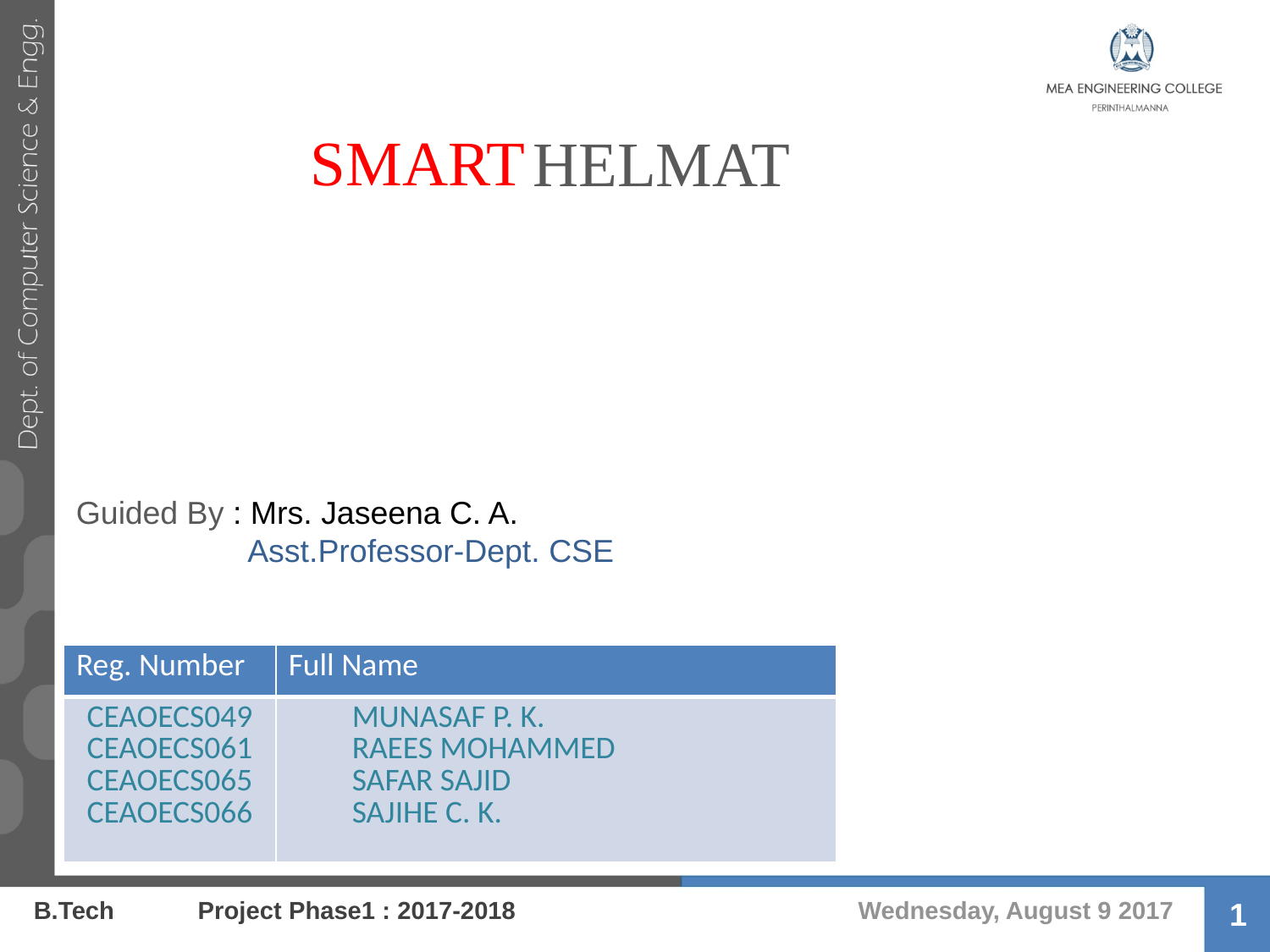

SMART
HELMAT
Guided By : Mrs. Jaseena C. A.
	     Asst.Professor-Dept. CSE

| Reg. Number | Full Name |
| --- | --- |
| CEAOECS049 CEAOECS061 CEAOECS065 CEAOECS066 | MUNASAF P. K. RAEES MOHAMMED SAFAR SAJID SAJIHE C. K. |
Wednesday, August 9 2017
B.Tech            Project Phase1 : 2017-2018
1